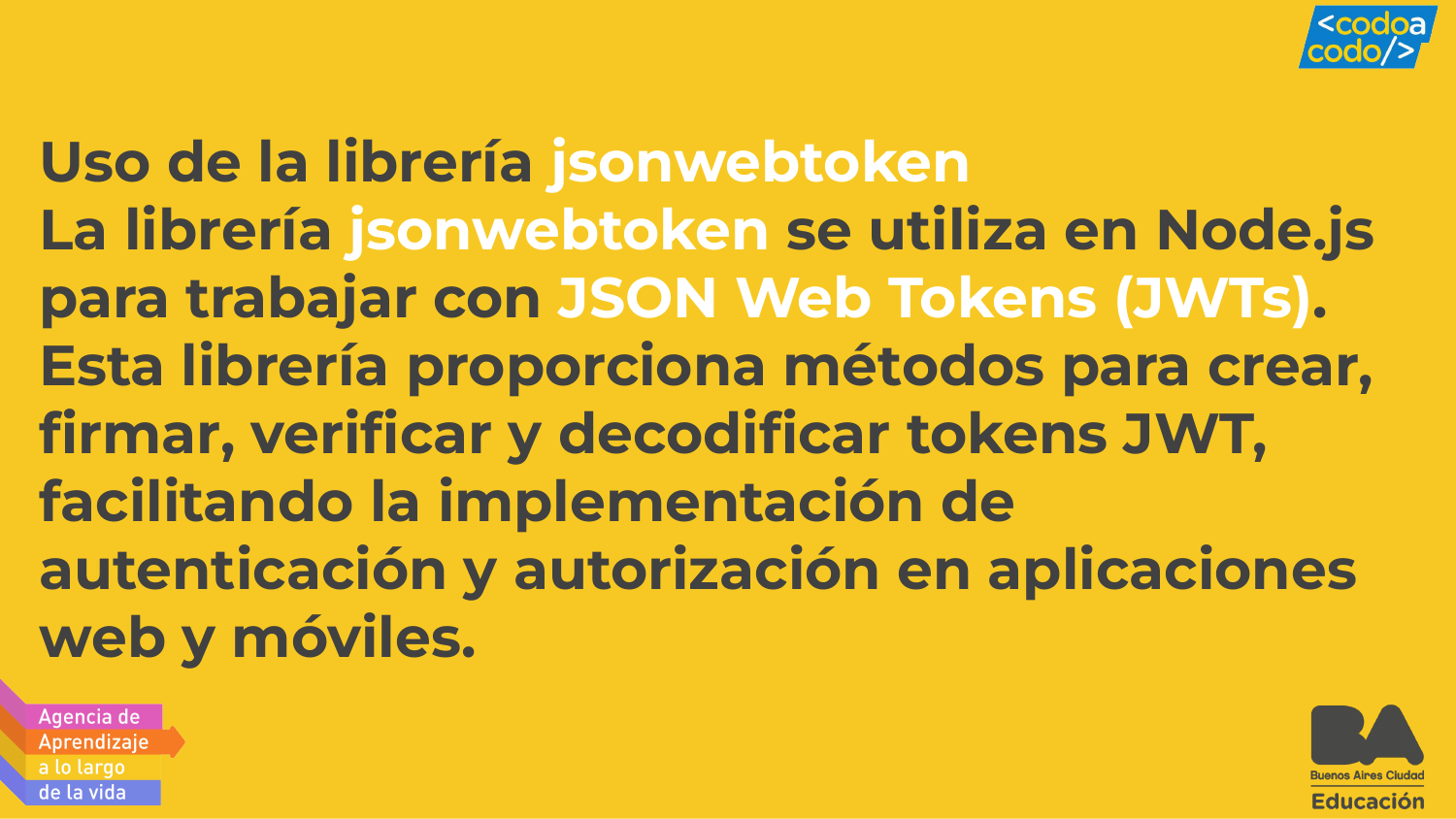

# Uso de la librería jsonwebtoken La librería jsonwebtoken se utiliza en Node.js para trabajar con JSON Web Tokens (JWTs). Esta librería proporciona métodos para crear, firmar, verificar y decodificar tokens JWT, facilitando la implementación de autenticación y autorización en aplicaciones web y móviles.